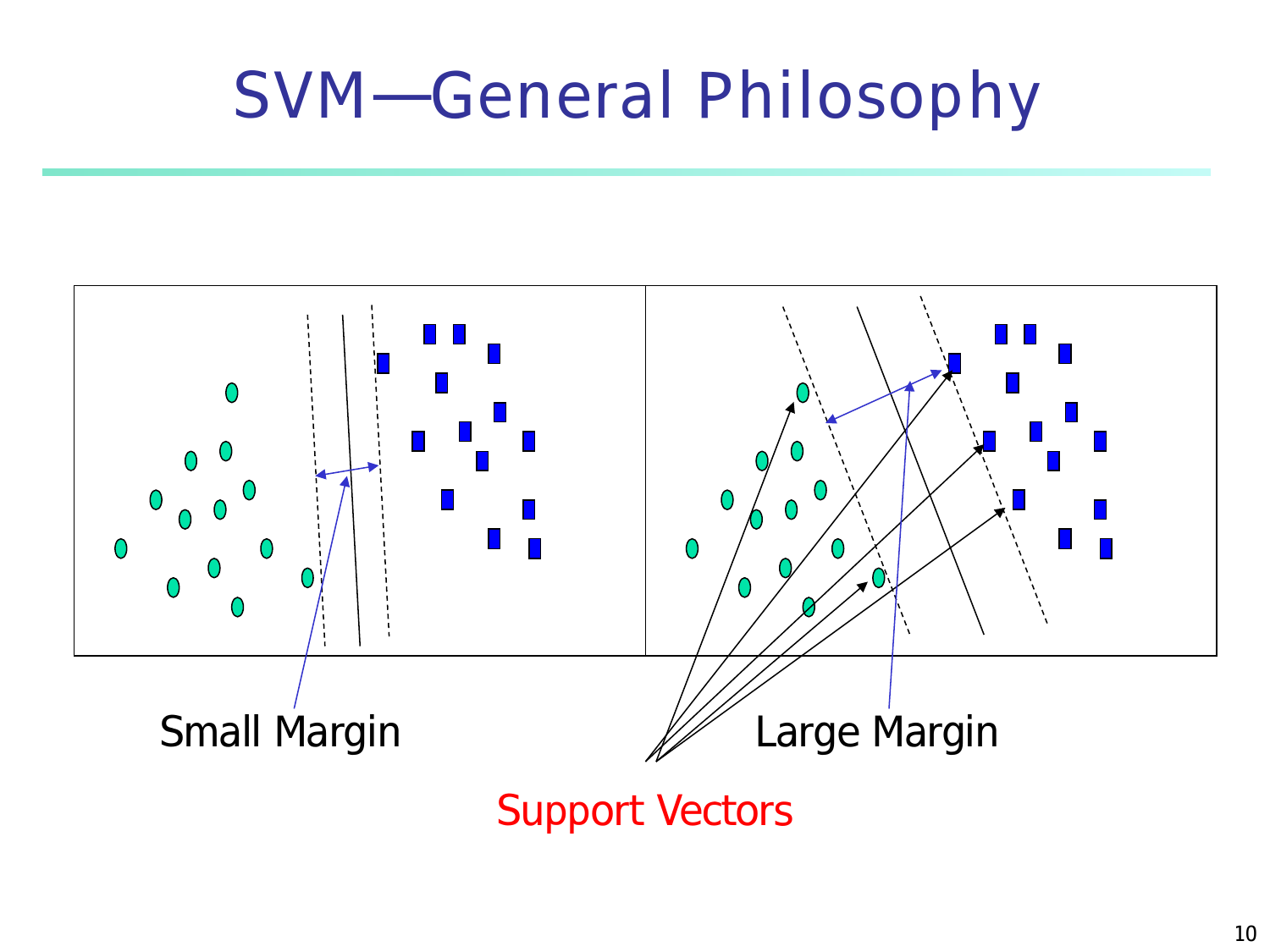

# SVM—General Philosophy

Support Vectors
Large Margin
Small Margin
10